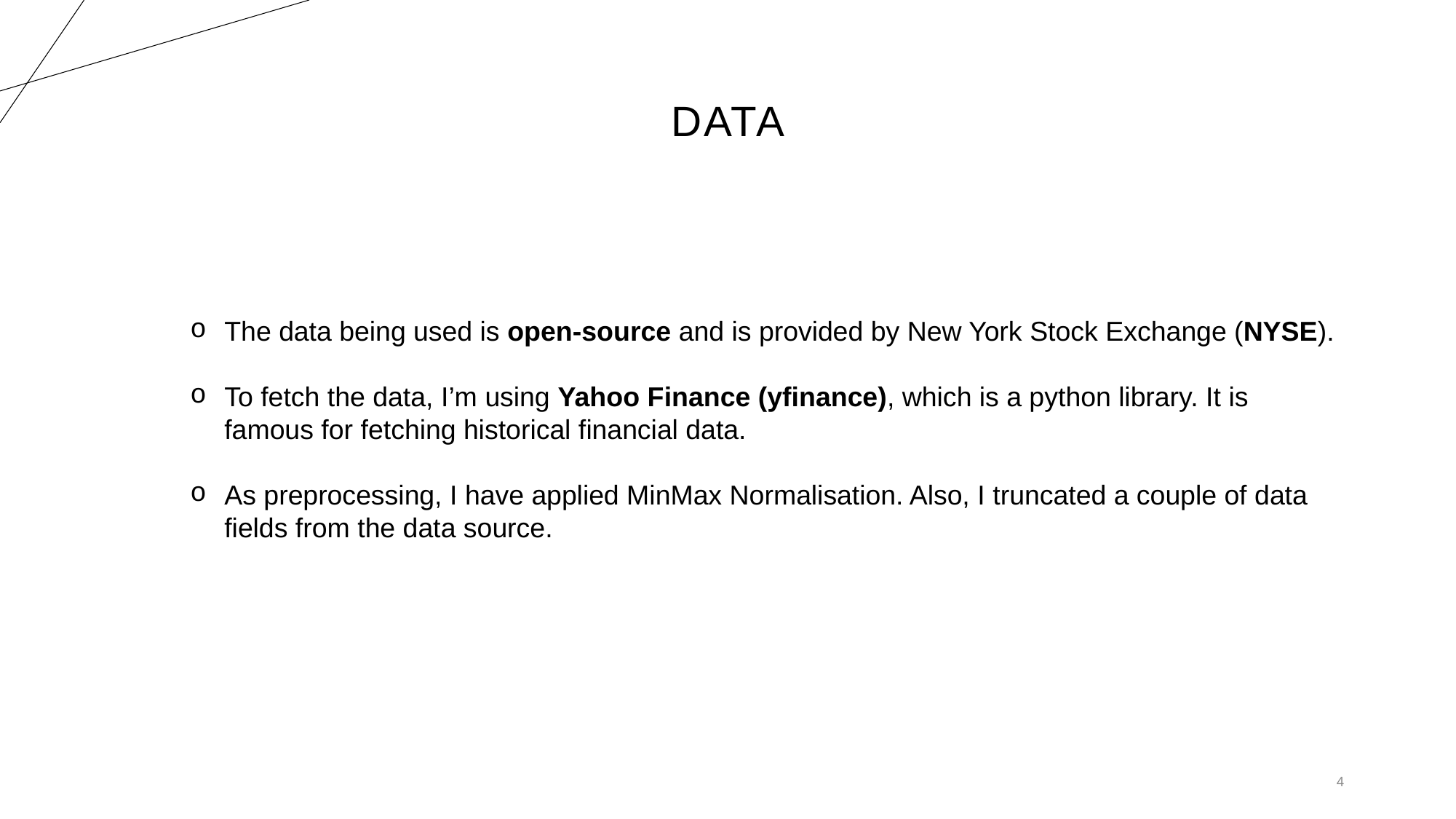

# Data
The data being used is open-source and is provided by New York Stock Exchange (NYSE).

To fetch the data, I’m using Yahoo Finance (yfinance), which is a python library. It is famous for fetching historical financial data.

As preprocessing, I have applied MinMax Normalisation. Also, I truncated a couple of data fields from the data source.
4